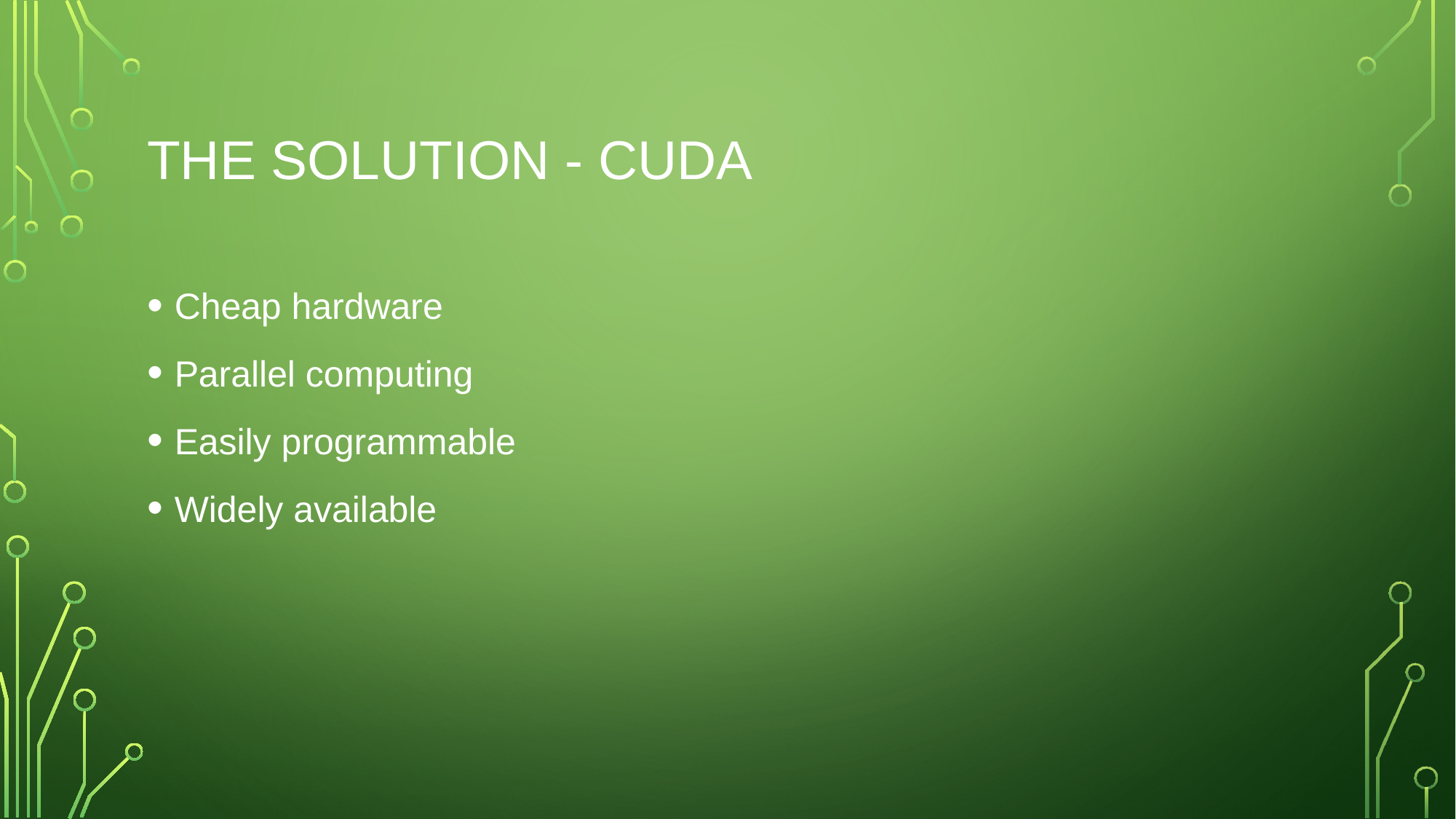

# The solution - CUDA
Cheap hardware
Parallel computing
Easily programmable
Widely available